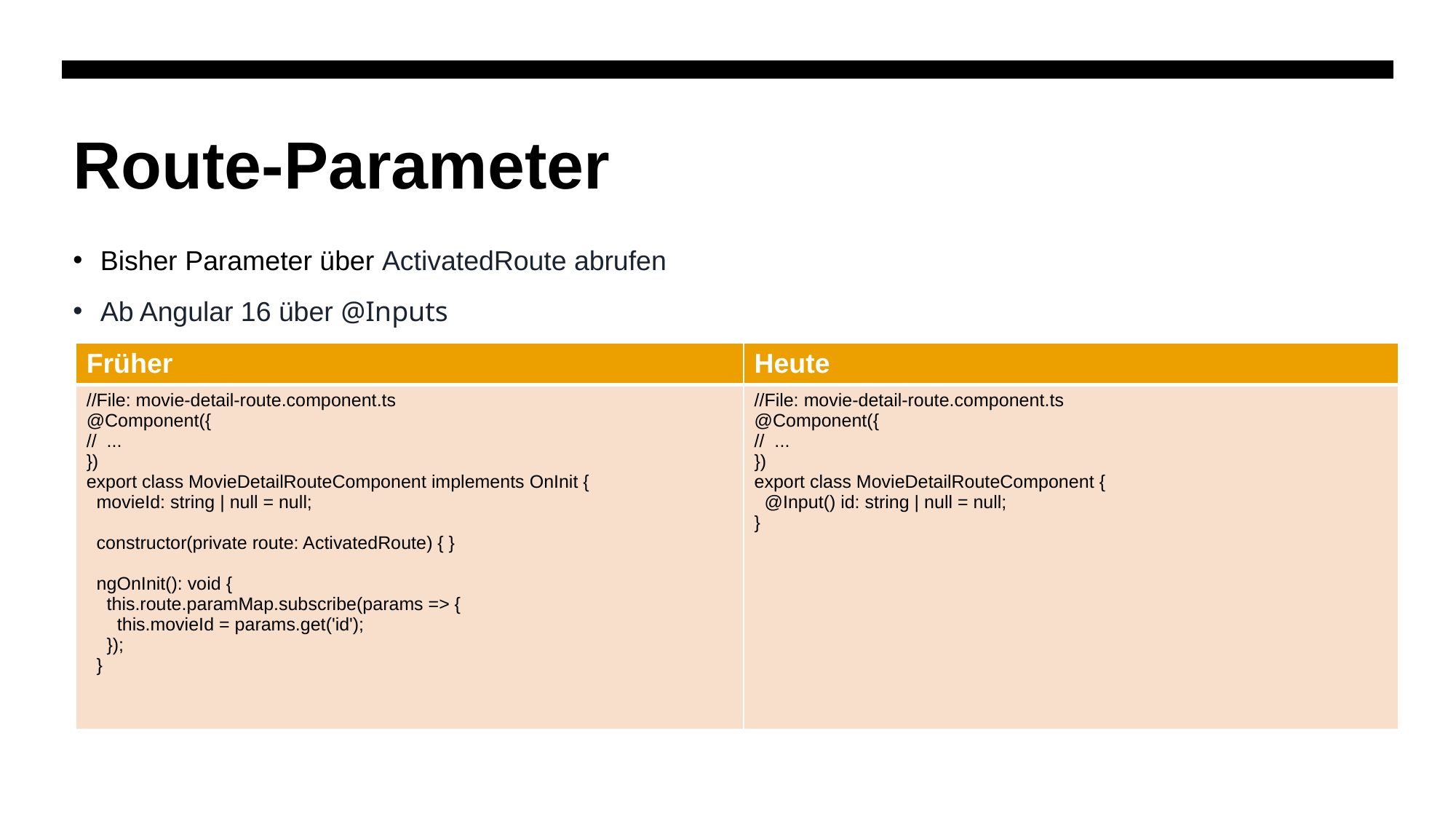

# Route-Parameter
Bisher Parameter über ActivatedRoute abrufen
Ab Angular 16 über @Inputs

| Früher | Heute |
| --- | --- |
| //File: movie-detail-route.component.ts @Component({ //  ... }) export class MovieDetailRouteComponent implements OnInit {   movieId: string | null = null;   constructor(private route: ActivatedRoute) { }   ngOnInit(): void {     this.route.paramMap.subscribe(params => {       this.movieId = params.get('id');     });   } | //File: movie-detail-route.component.ts @Component({ //  ... }) export class MovieDetailRouteComponent {   @Input() id: string | null = null; } |